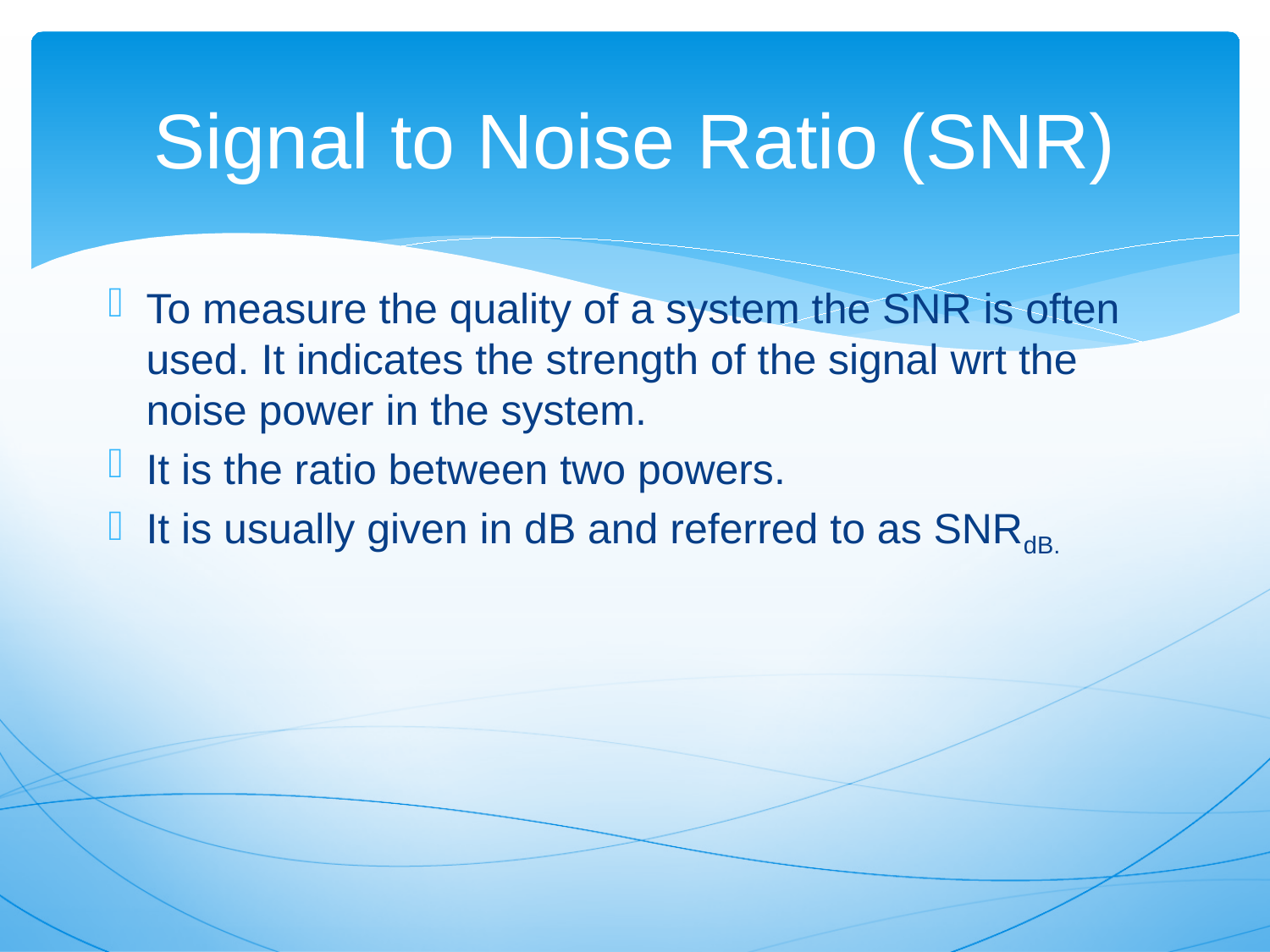

# Signal to Noise Ratio (SNR)
To measure the quality of a system the SNR is often used. It indicates the strength of the signal wrt the noise power in the system.
It is the ratio between two powers.
It is usually given in dB and referred to as SNRdB.